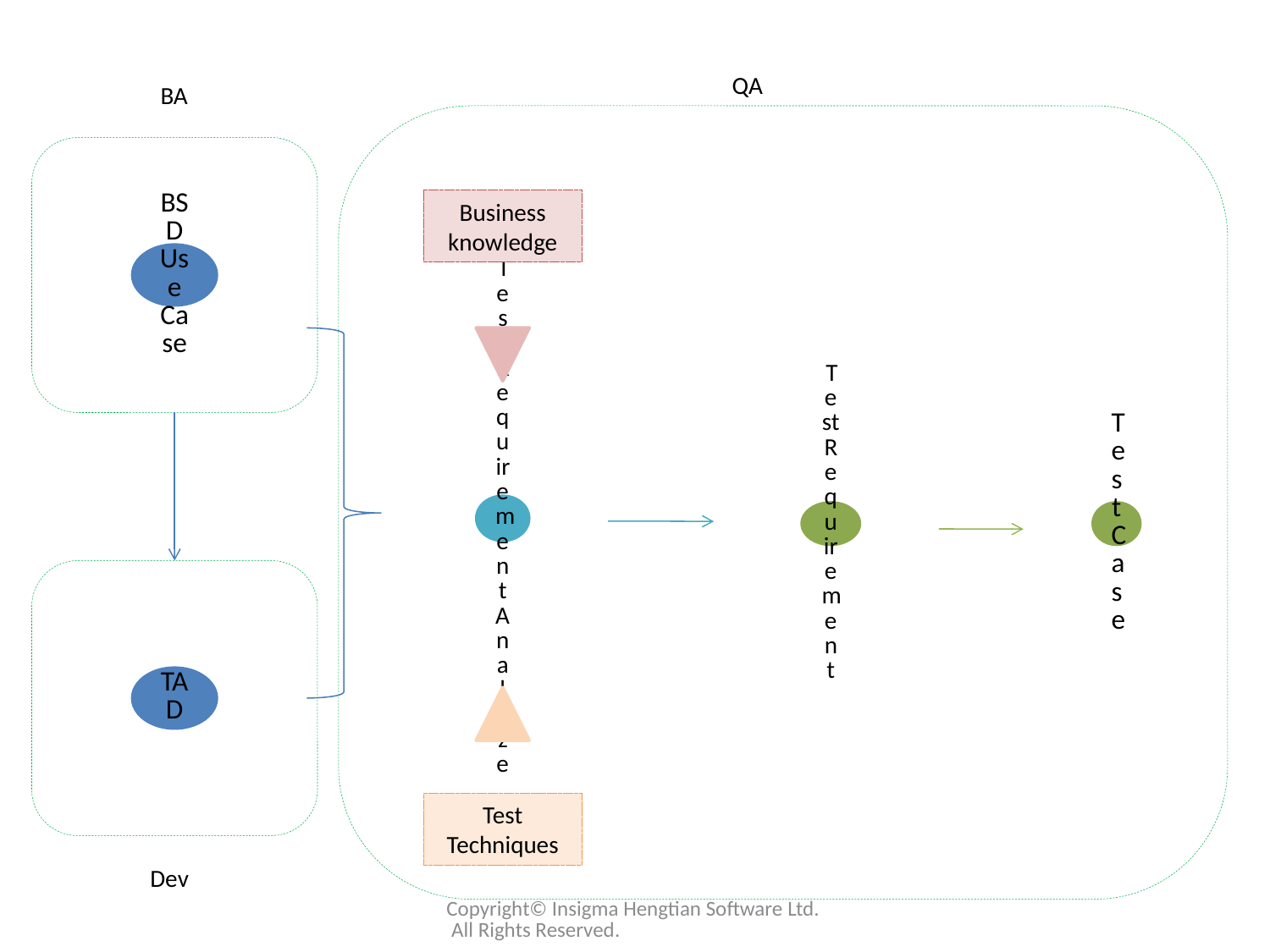

QA
BA

BSD
Use Case
Business knowledge

Test Requirement Analyze
Test Requirement
Test Case

TAD

Test Techniques
Dev
Copyright© Insigma Hengtian Software Ltd. All Rights Reserved.